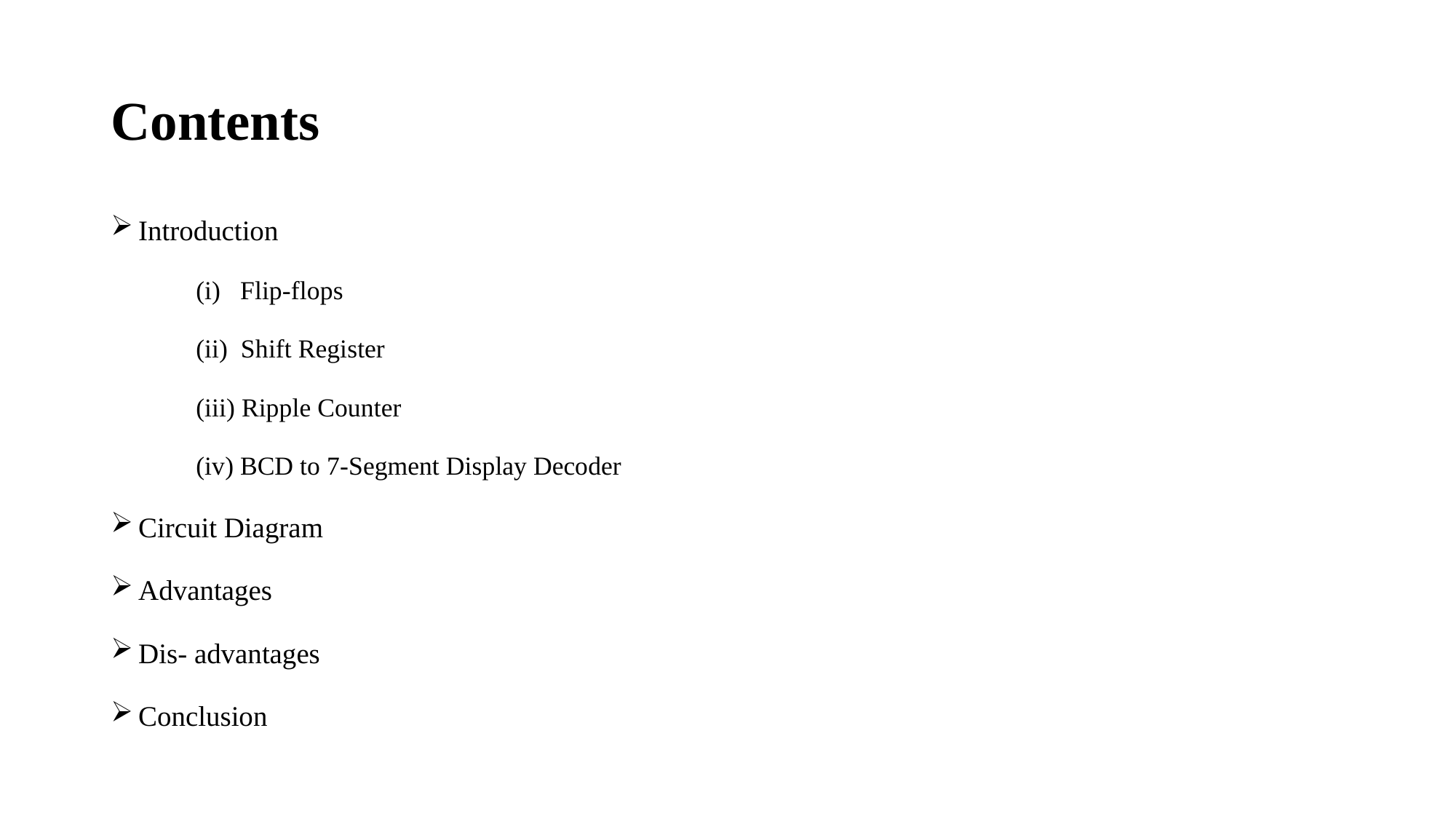

# Contents
Introduction
	(i)   Flip-flops
	(ii)  Shift Register
	(iii) Ripple Counter
	(iv) BCD to 7-Segment Display Decoder
Circuit Diagram
Advantages
Dis- advantages
Conclusion